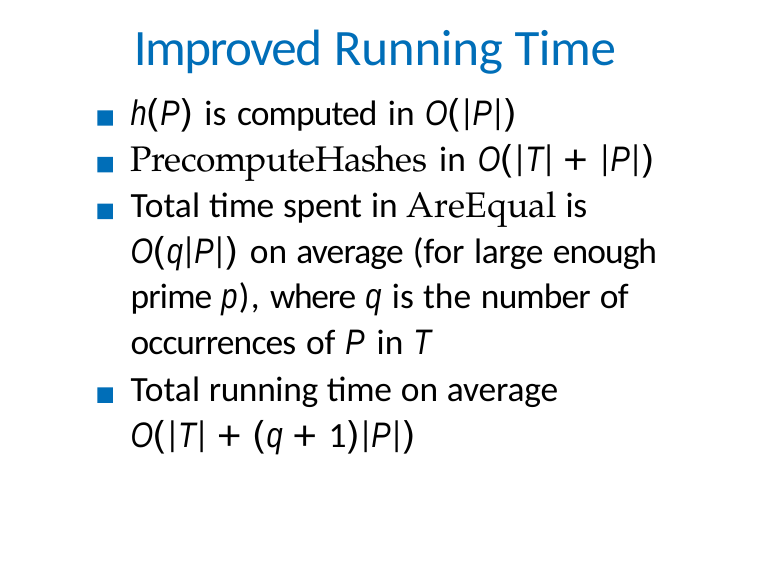

# Improved Running Time
h(P) is computed in O(|P|) PrecomputeHashes in O(|T| + |P|) Total time spent in AreEqual is O(q|P|) on average (for large enough prime p), where q is the number of occurrences of P in T
Total running time on average
O(|T| + (q + 1)|P|)